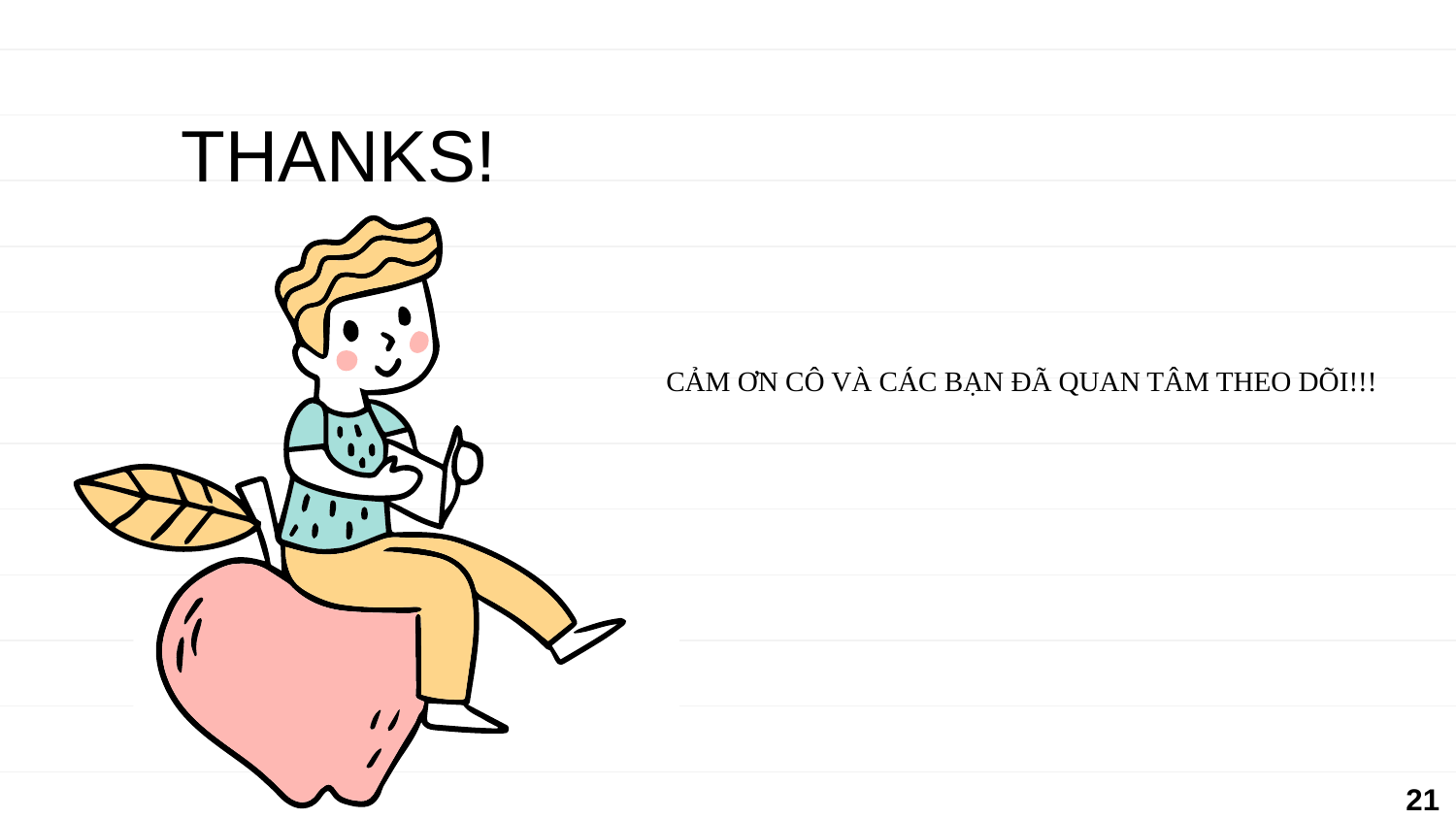

# THANKS!

CẢM ƠN CÔ VÀ CÁC BẠN ĐÃ QUAN TÂM THEO DÕI!!!

Please keep this slide for attribution.
21